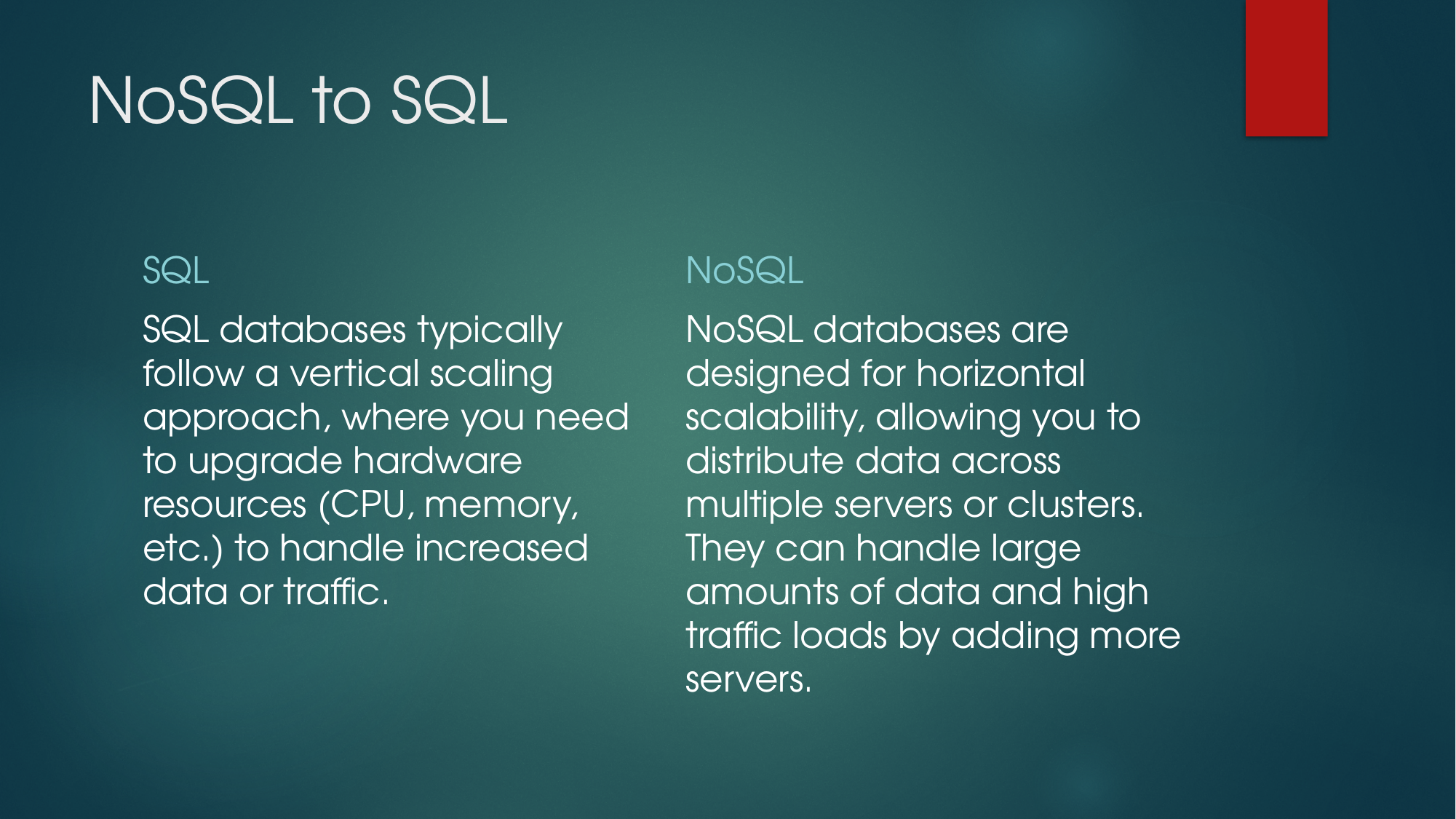

# NoSQL to SQL
SQL
NoSQL
SQL databases typically follow a vertical scaling approach, where you need to upgrade hardware resources (CPU, memory, etc.) to handle increased data or traffic.
NoSQL databases are designed for horizontal scalability, allowing you to distribute data across multiple servers or clusters. They can handle large amounts of data and high traffic loads by adding more servers.